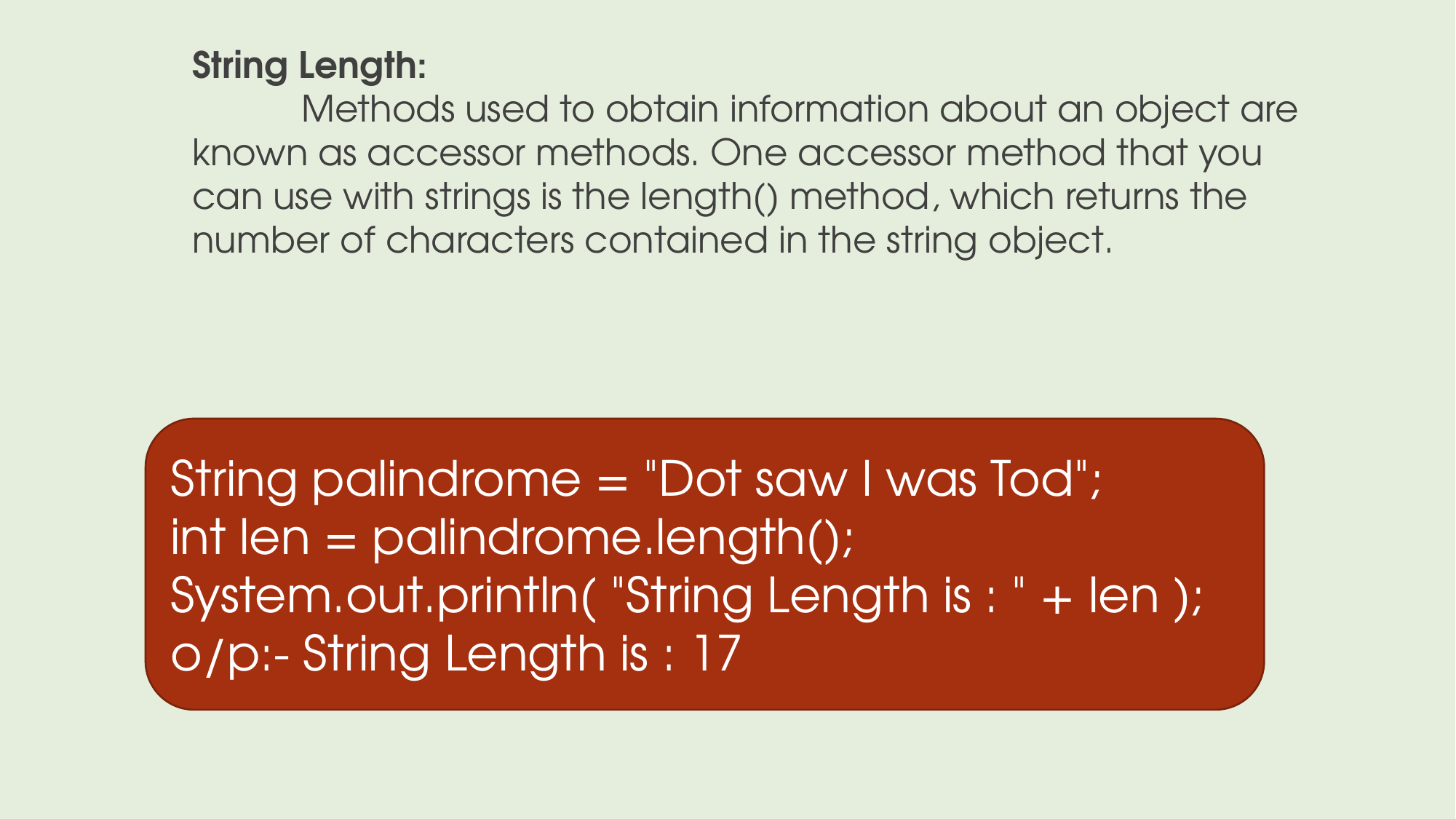

String Length:
	Methods used to obtain information about an object are known as accessor methods. One accessor method that you can use with strings is the length() method, which returns the number of characters contained in the string object.

String palindrome = "Dot saw I was Tod";
int len = palindrome.length();
System.out.println( "String Length is : " + len );
o/p:- String Length is : 17